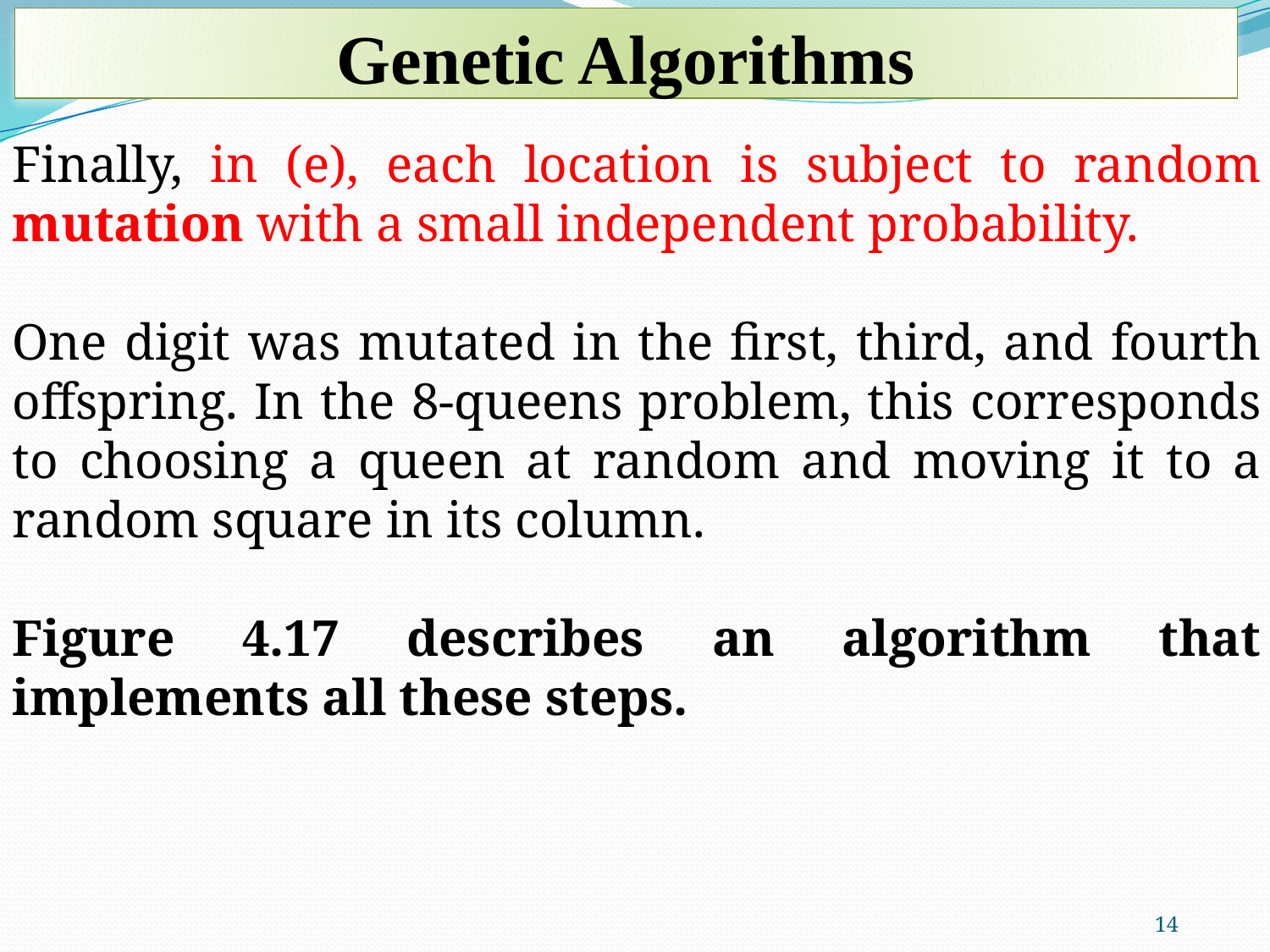

# Genetic Algorithms
Finally, in (e), each location is subject to random mutation with a small independent probability.

One digit was mutated in the first, third, and fourth offspring. In the 8-queens problem, this corresponds to choosing a queen at random and moving it to a random square in its column.

Figure 4.17 describes an algorithm that implements all these steps.
14